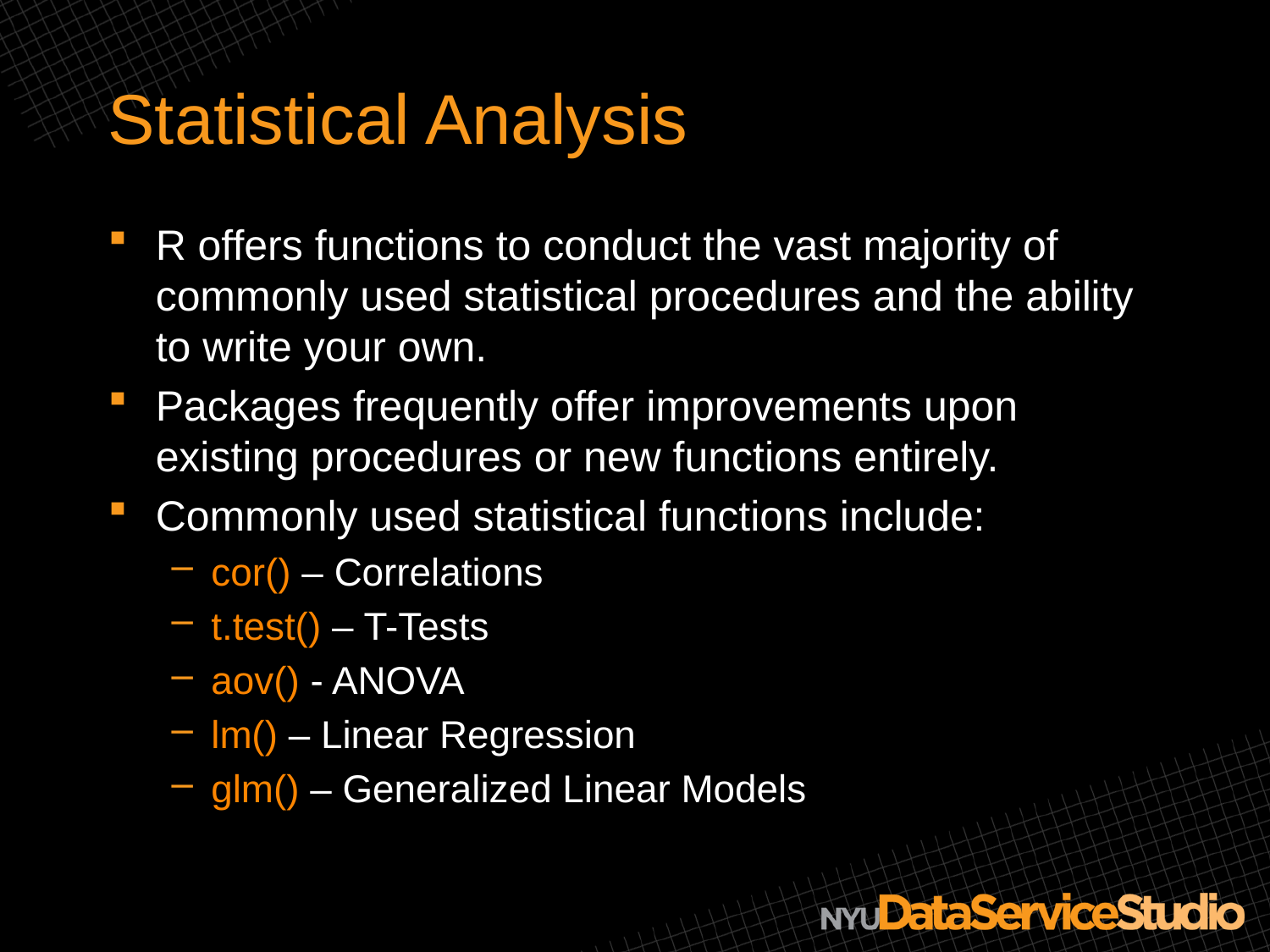

# Statistical Analysis
R offers functions to conduct the vast majority of commonly used statistical procedures and the ability to write your own.
Packages frequently offer improvements upon existing procedures or new functions entirely.
Commonly used statistical functions include:
cor() – Correlations
t.test() – T-Tests
aov() - ANOVA
lm() – Linear Regression
glm() – Generalized Linear Models